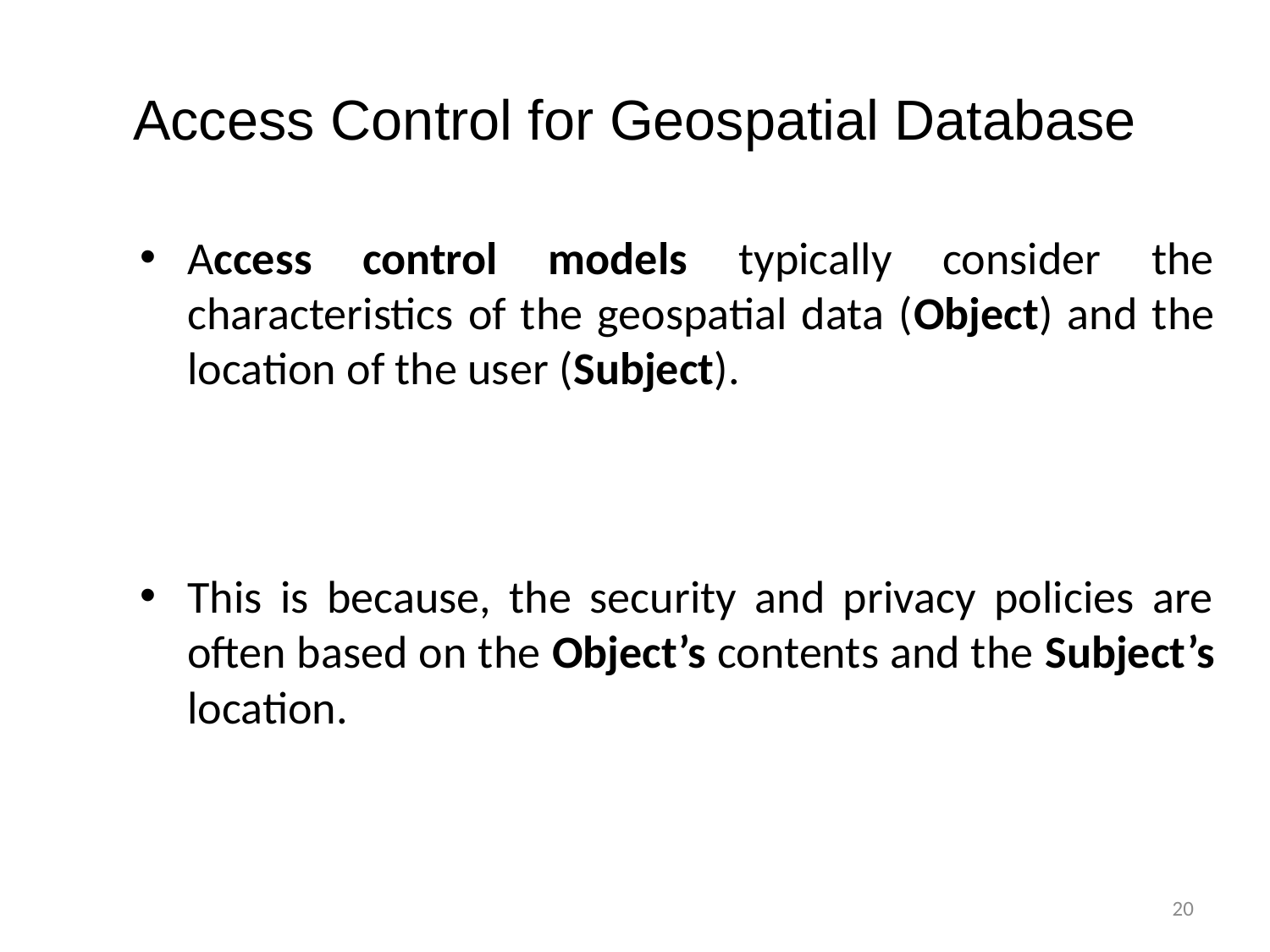

# Access Control for Geospatial Database
Access control models typically consider the characteristics of the geospatial data (Object) and the location of the user (Subject).

This is because, the security and privacy policies are often based on the Object’s contents and the Subject’s location.
20